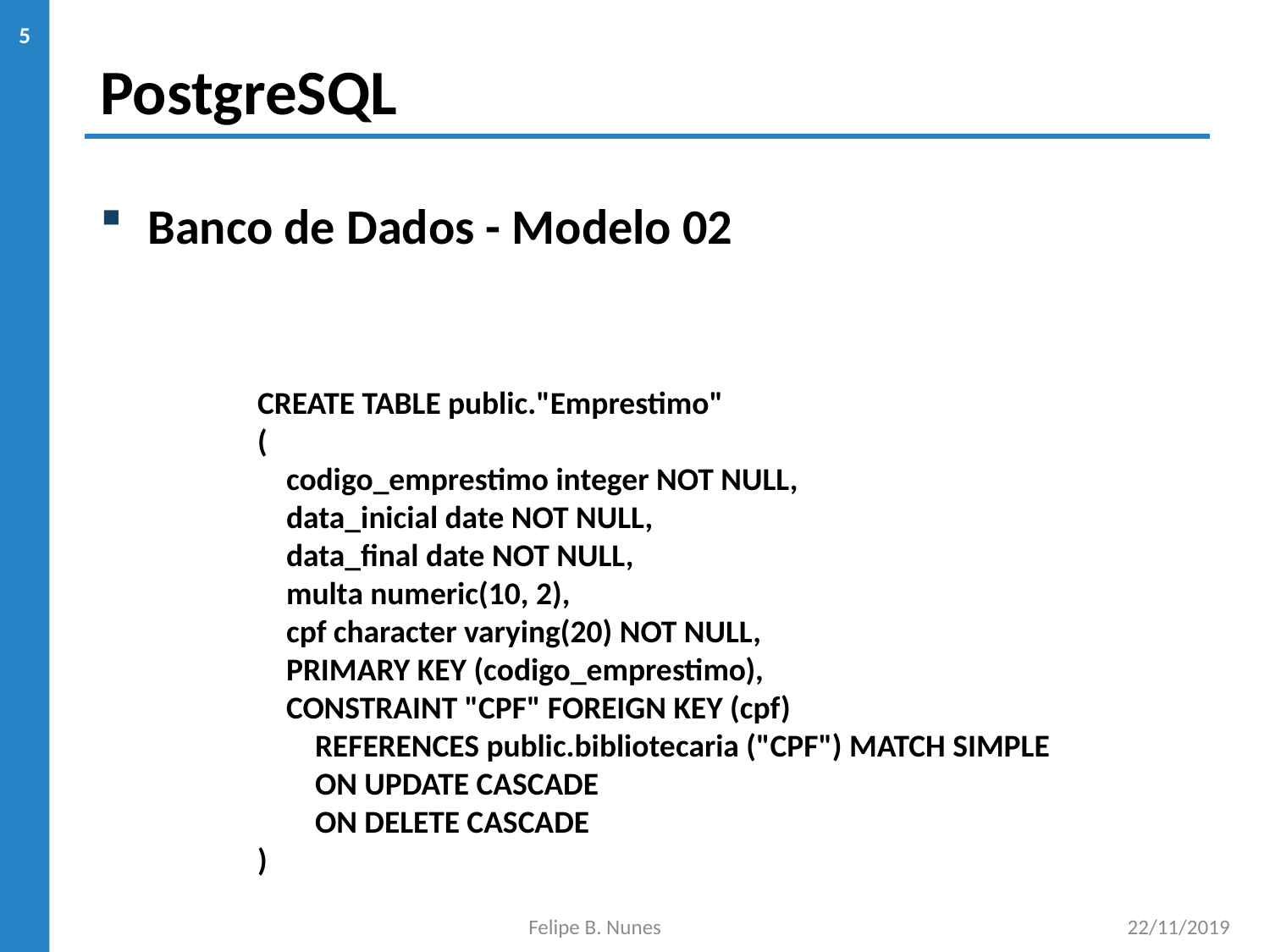

# PostgreSQL
5
Banco de Dados - Modelo 02

CREATE TABLE public."Emprestimo"
(
    codigo_emprestimo integer NOT NULL,
    data_inicial date NOT NULL,
    data_final date NOT NULL,
    multa numeric(10, 2),
    cpf character varying(20) NOT NULL,
    PRIMARY KEY (codigo_emprestimo),
    CONSTRAINT "CPF" FOREIGN KEY (cpf)
        REFERENCES public.bibliotecaria ("CPF") MATCH SIMPLE
        ON UPDATE CASCADE
        ON DELETE CASCADE
)
Felipe B. Nunes
22/11/2019